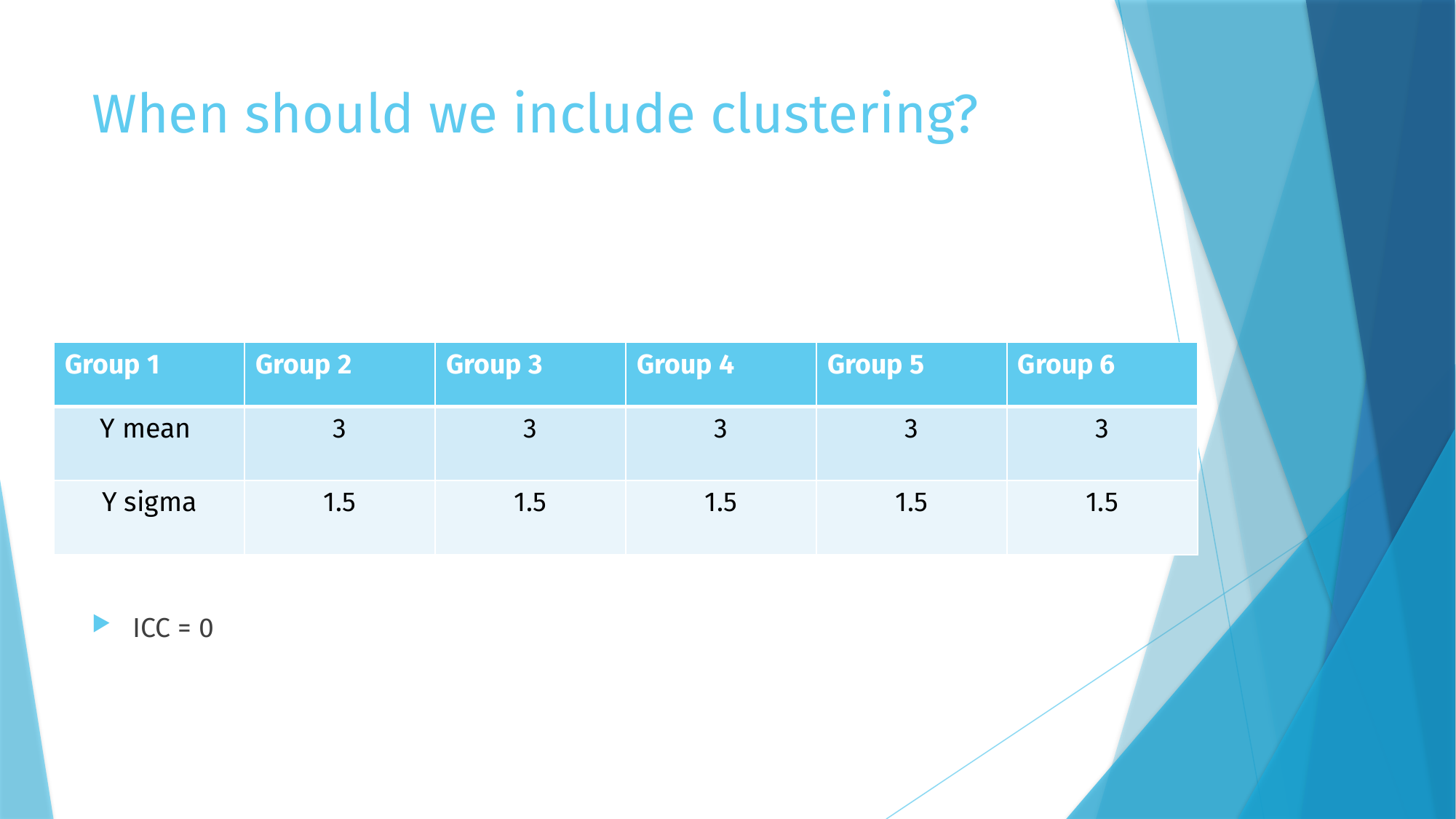

# When should we include clustering?
| Group 1 | Group 2 | Group 3 | Group 4 | Group 5 | Group 6 |
| --- | --- | --- | --- | --- | --- |
| Y mean | 3 | 3 | 3 | 3 | 3 |
| Y sigma | 1.5 | 1.5 | 1.5 | 1.5 | 1.5 |
ICC = 0